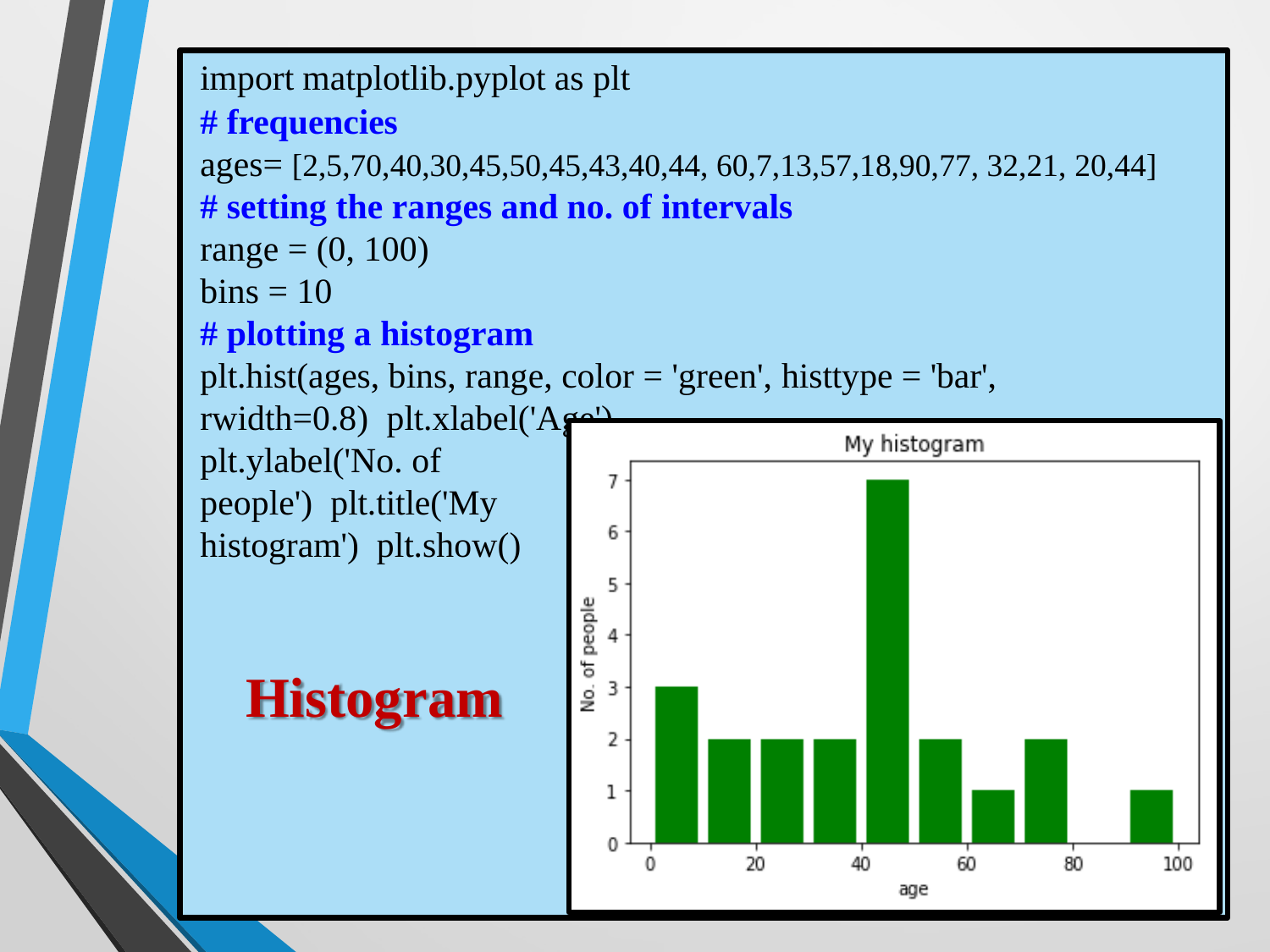

import matplotlib.pyplot as plt
# frequencies
ages= [2,5,70,40,30,45,50,45,43,40,44, 60,7,13,57,18,90,77, 32,21, 20,44]
# setting the ranges and no. of intervals
range = (0, 100)
bins = 10
# plotting a histogram
plt.hist(ages, bins, range, color = 'green', histtype = 'bar', rwidth=0.8)  plt.xlabel('Age')
plt.ylabel('No. of people')  plt.title('My histogram')  plt.show()

Histogram